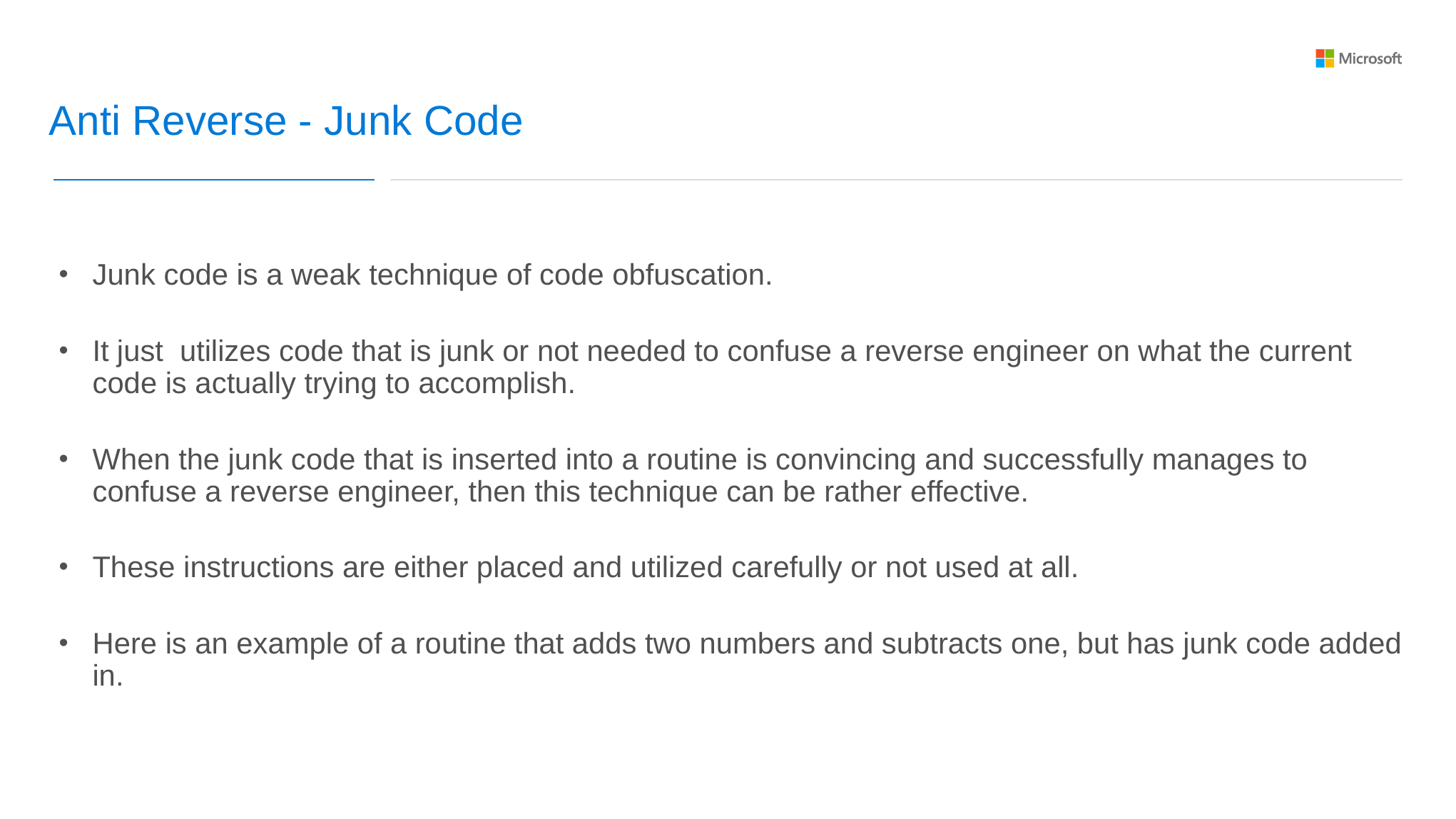

Anti Reverse - Junk Code

Junk code is a weak technique of code obfuscation.

It just  utilizes code that is junk or not needed to confuse a reverse engineer on what the current code is actually trying to accomplish.

When the junk code that is inserted into a routine is convincing and successfully manages to confuse a reverse engineer, then this technique can be rather effective.

These instructions are either placed and utilized carefully or not used at all.

Here is an example of a routine that adds two numbers and subtracts one, but has junk code added in.